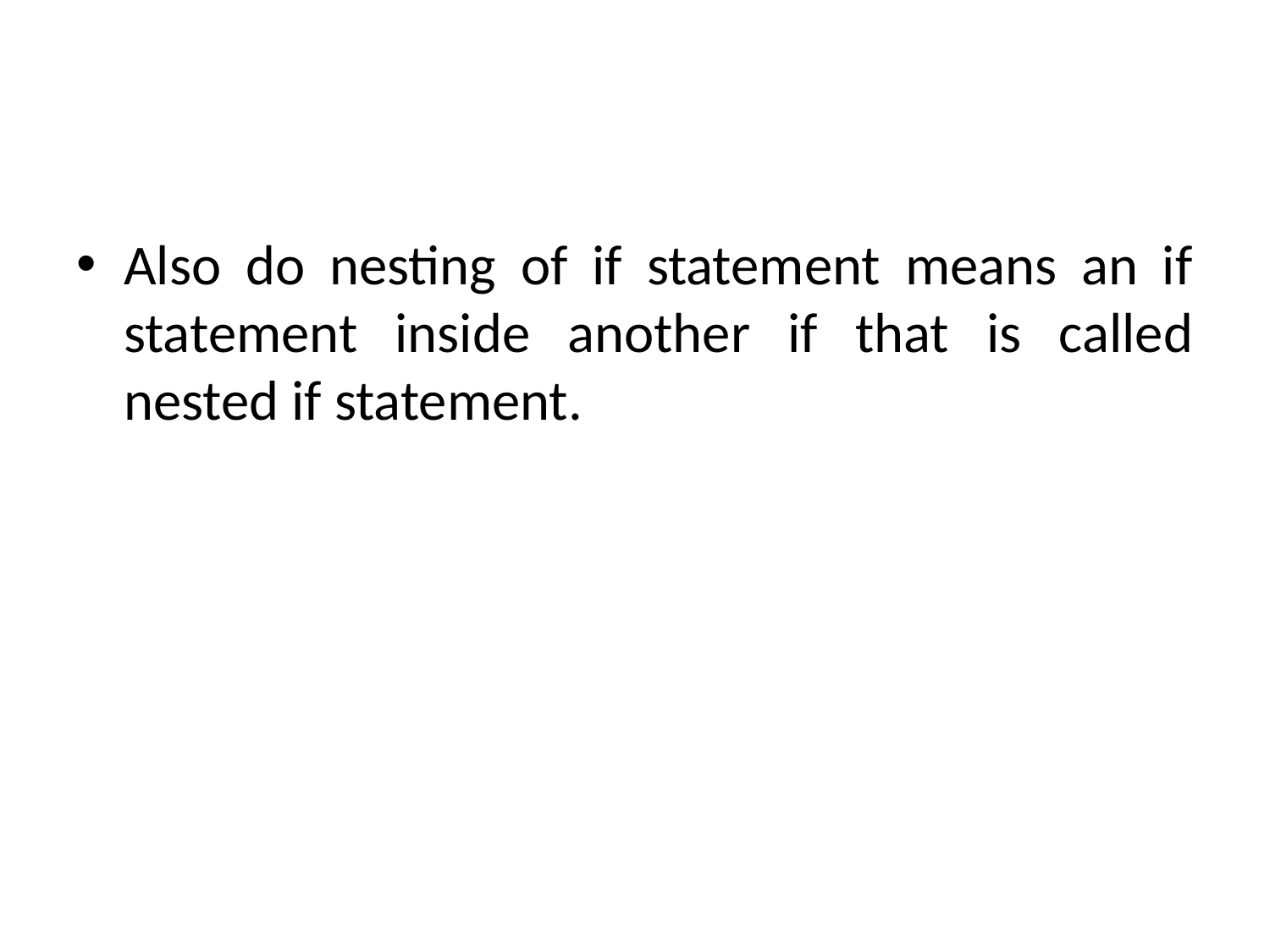

#
Also do nesting of if statement means an if statement inside another if that is called nested if statement.